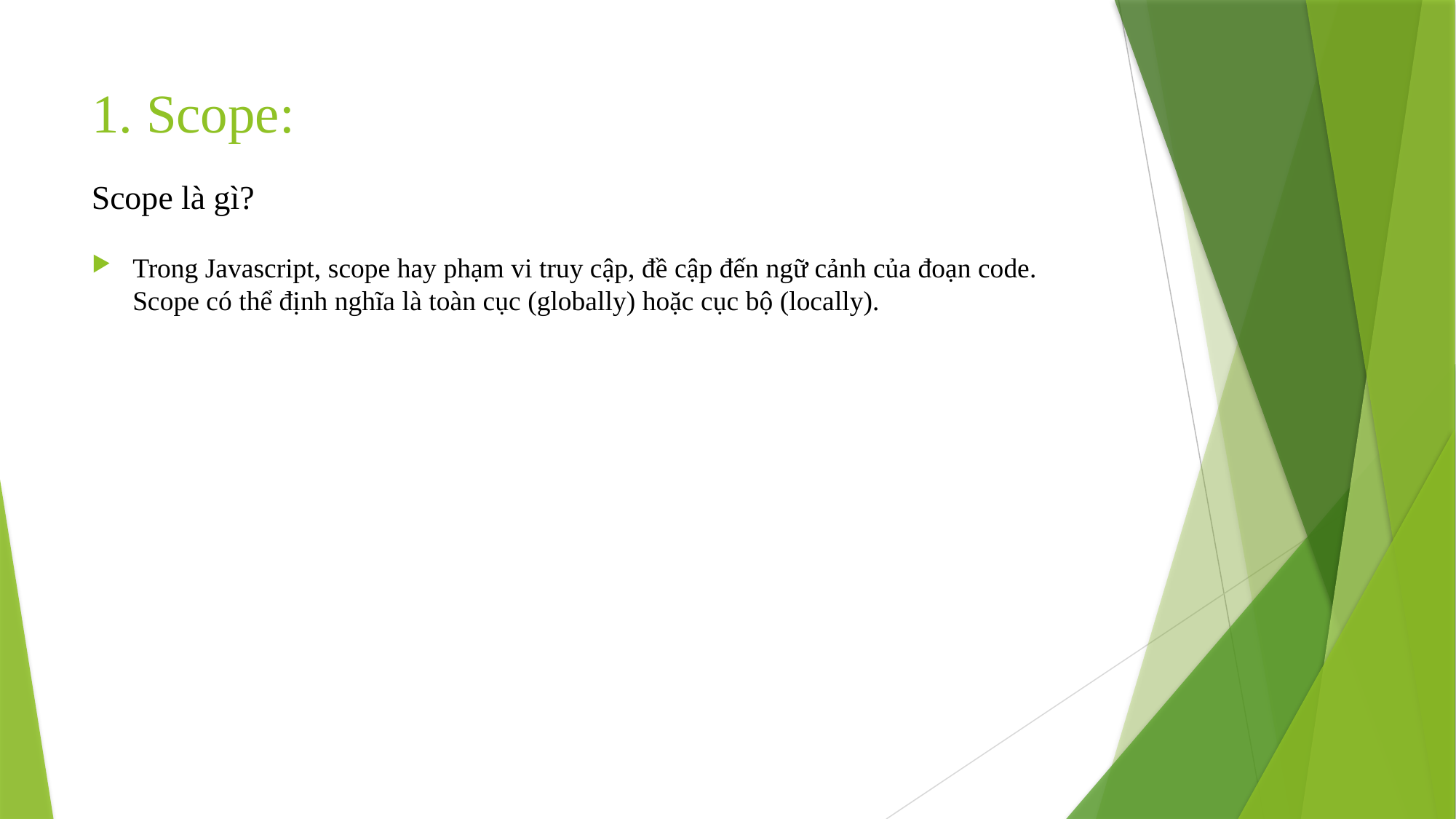

# 1. Scope:
Scope là gì?
Trong Javascript, scope hay phạm vi truy cập, đề cập đến ngữ cảnh của đoạn code. Scope có thể định nghĩa là toàn cục (globally) hoặc cục bộ (locally).